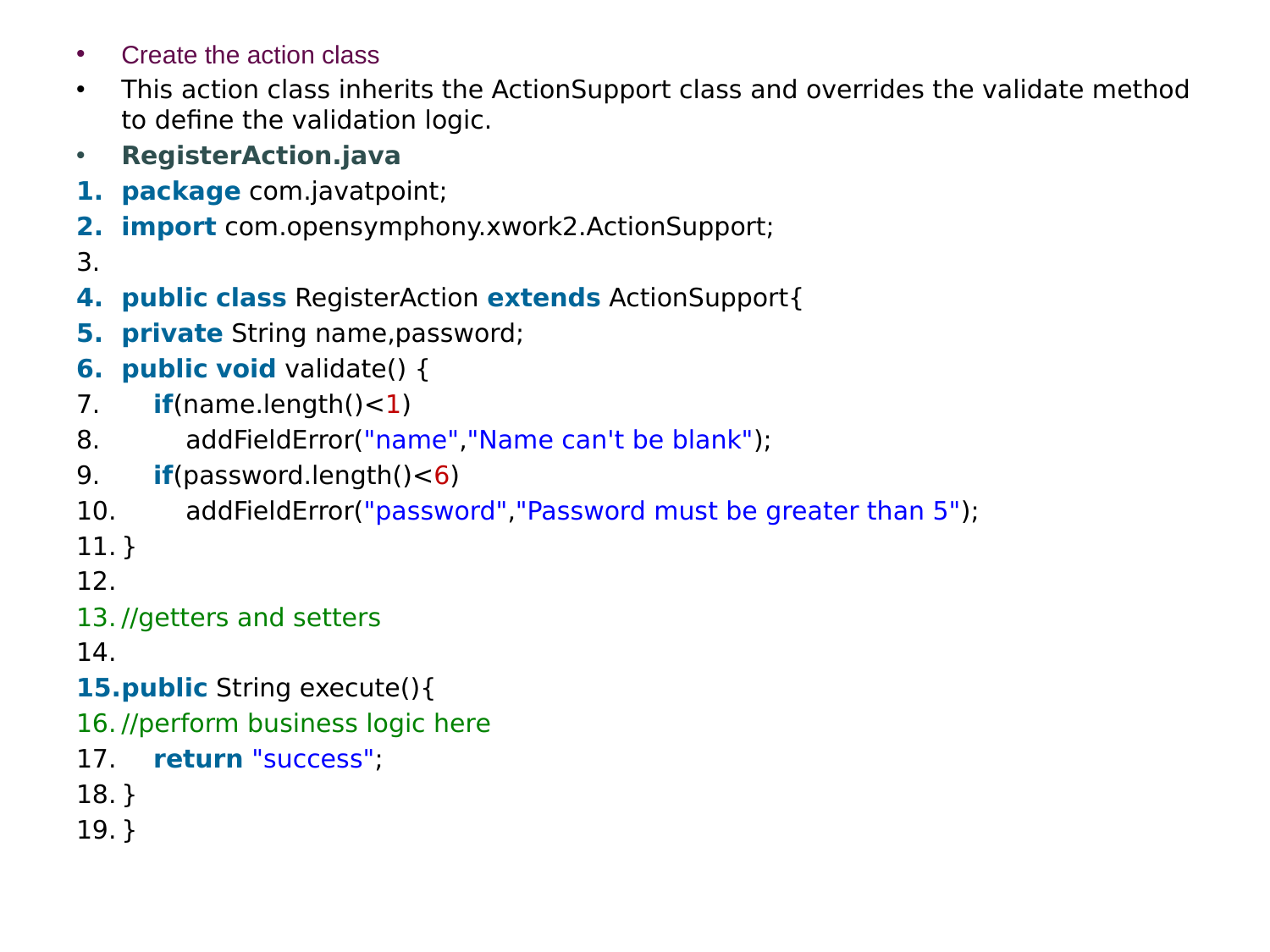

Create the action class
This action class inherits the ActionSupport class and overrides the validate method to define the validation logic.
RegisterAction.java
package com.javatpoint;
import com.opensymphony.xwork2.ActionSupport;

public class RegisterAction extends ActionSupport{
private String name,password;
public void validate() {
    if(name.length()<1)
        addFieldError("name","Name can't be blank");
    if(password.length()<6)
        addFieldError("password","Password must be greater than 5");
}

//getters and setters

public String execute(){
//perform business logic here
    return "success";
}
}